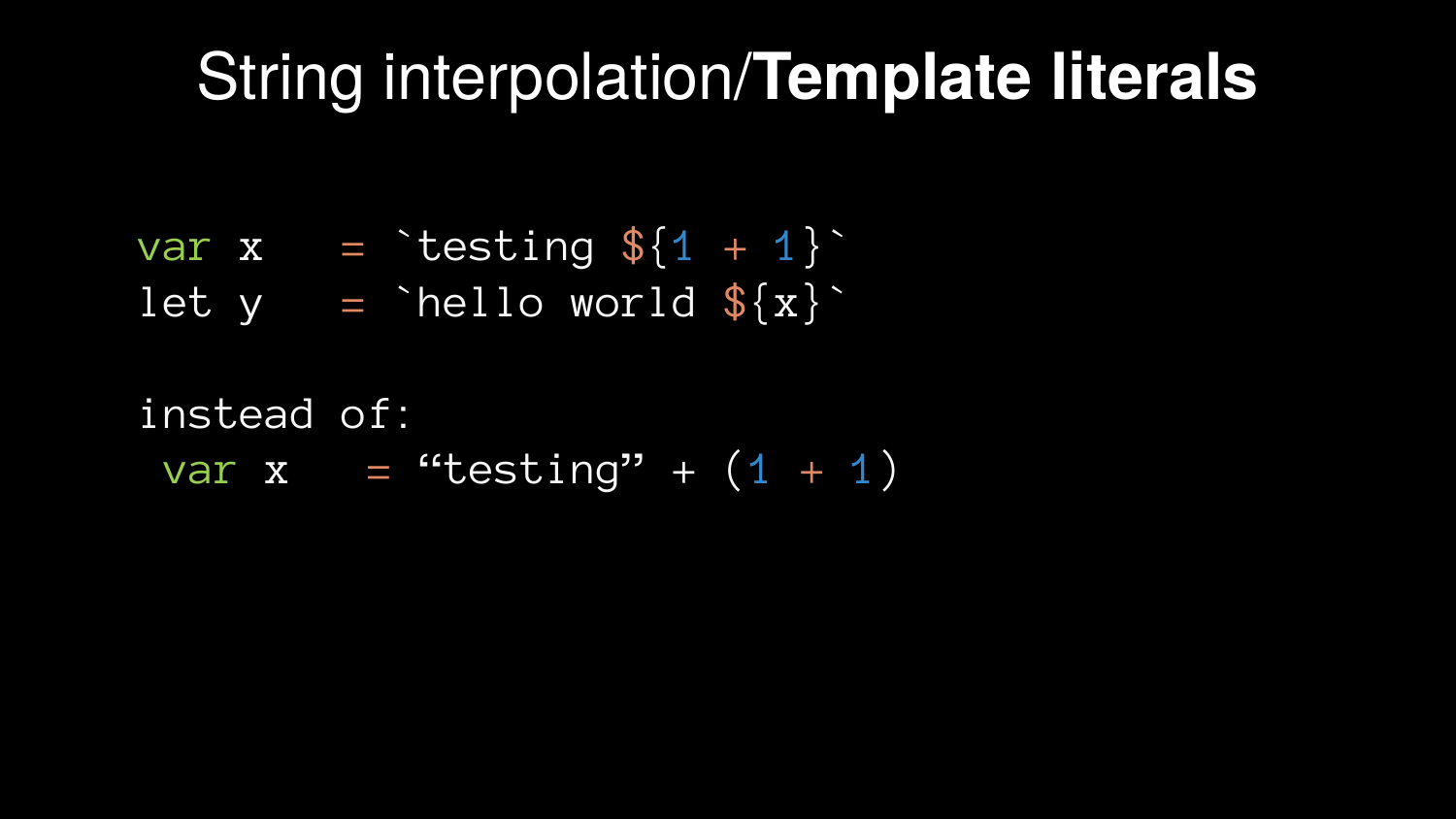

# String interpolation/Template literals
var x   = `testing ${1 + 1}`
let y   = `hello world ${x}`

instead of:
 var x   = “testing” + (1 + 1)